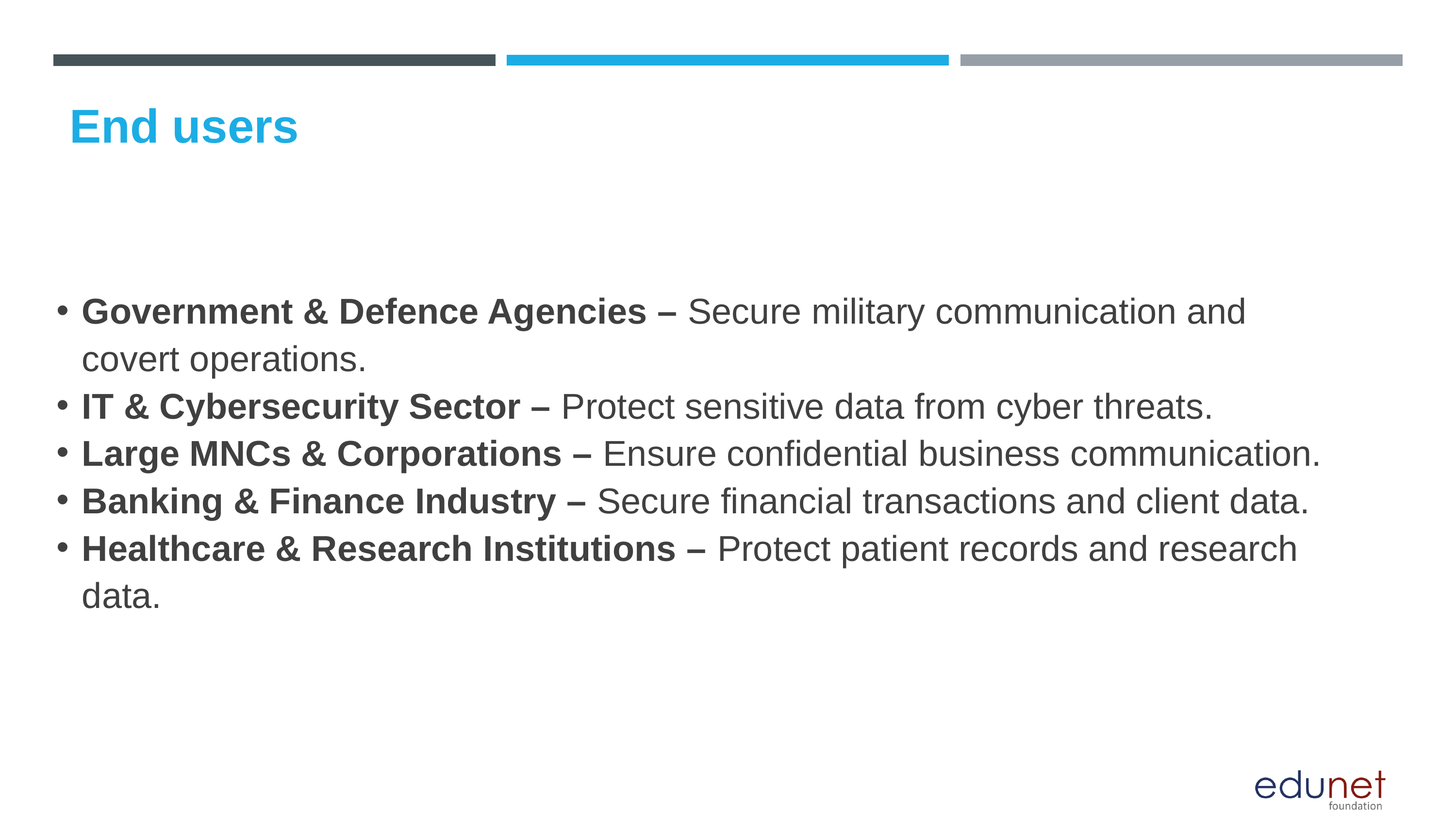

End users

Government & Defence Agencies – Secure military communication and covert operations.
IT & Cybersecurity Sector – Protect sensitive data from cyber threats.
Large MNCs & Corporations – Ensure confidential business communication.
Banking & Finance Industry – Secure financial transactions and client data.
Healthcare & Research Institutions – Protect patient records and research data.